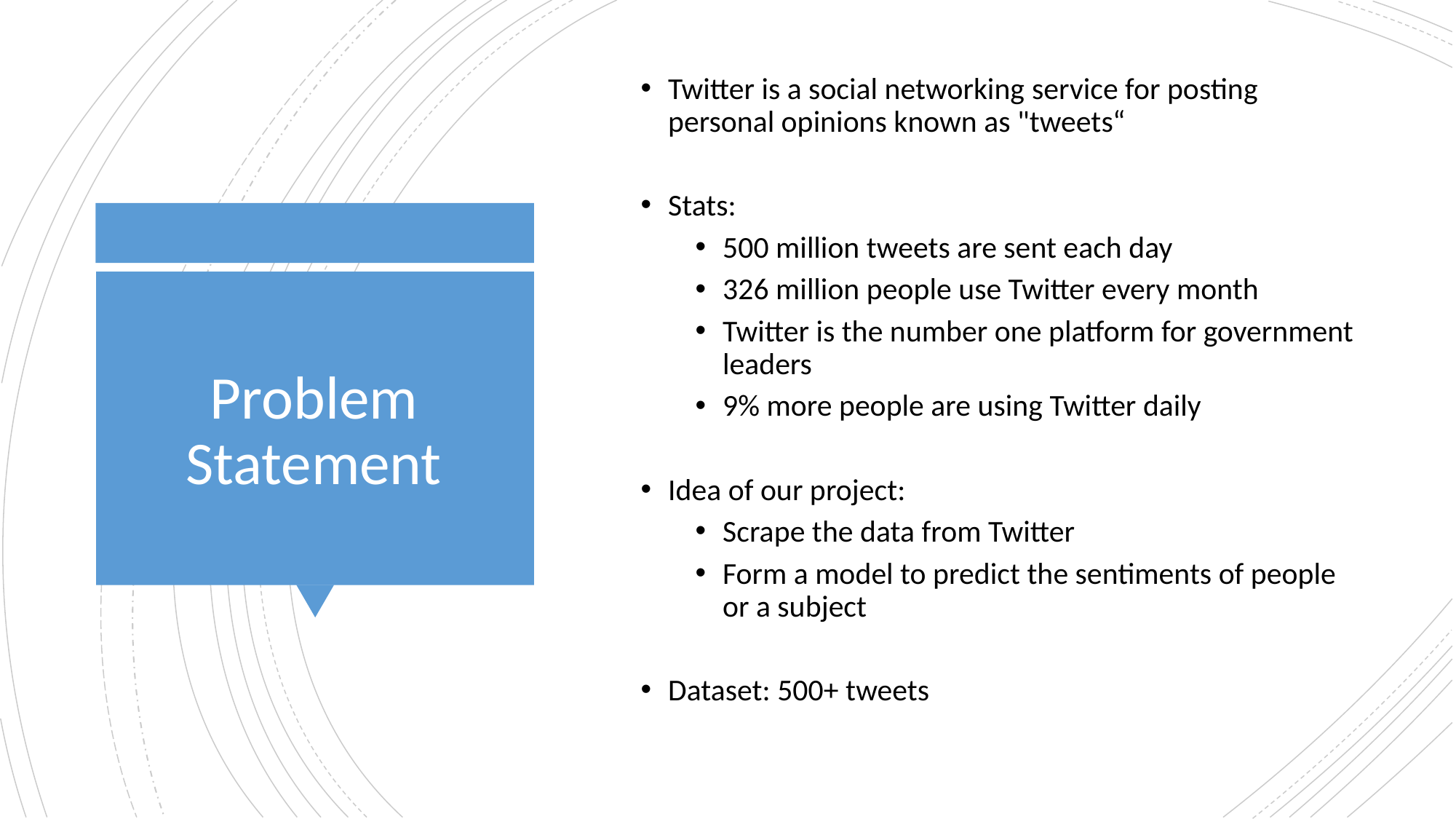

Twitter is a social networking service for posting personal opinions known as "tweets“

Stats:
500 million tweets are sent each day
326 million people use Twitter every month
Twitter is the number one platform for government leaders
9% more people are using Twitter daily

Idea of our project:
Scrape the data from Twitter
Form a model to predict the sentiments of people or a subject

Dataset: 500+ tweets

# Problem Statement